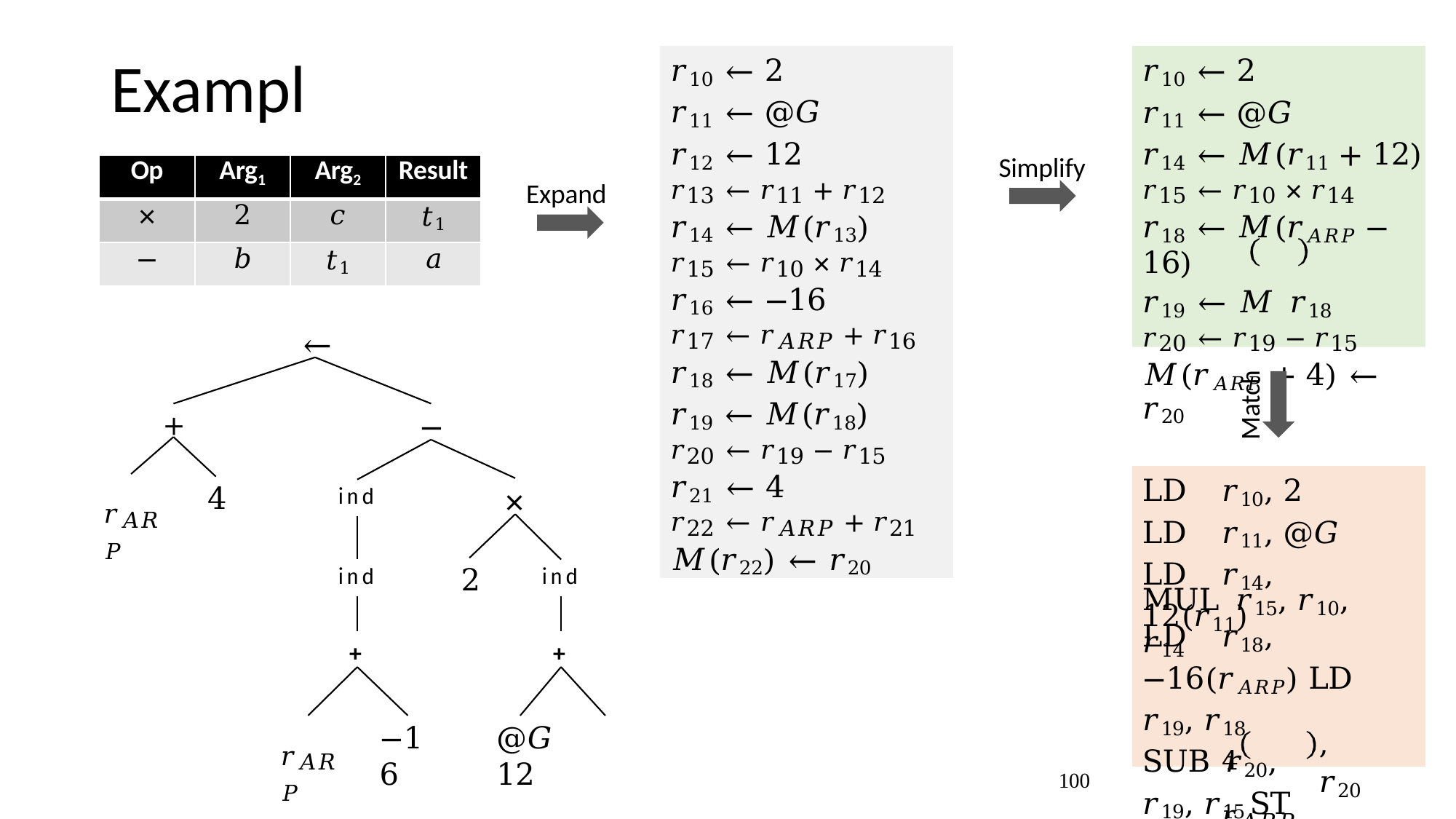

# Example
𝑟10 ← 2
𝑟11 ← @𝐺
𝑟12 ← 12
𝑟13 ← 𝑟11 + 𝑟12
𝑟14 ← 𝑀(𝑟13)
𝑟15 ← 𝑟10 × 𝑟14
𝑟16 ← −16
𝑟17 ← 𝑟𝐴𝑅𝑃 + 𝑟16
𝑟18 ← 𝑀(𝑟17)
𝑟19 ← 𝑀(𝑟18)
𝑟20 ← 𝑟19 − 𝑟15
𝑟21 ← 4
𝑟22 ← 𝑟𝐴𝑅𝑃 + 𝑟21
𝑀(𝑟22) ← 𝑟20

𝑟10 ← 2
𝑟11 ← @𝐺
𝑟14 ← 𝑀(𝑟11 + 12)
𝑟15 ← 𝑟10 × 𝑟14
𝑟18 ← 𝑀(𝑟𝐴𝑅𝑃 − 16)
𝑟19 ← 𝑀 𝑟18
𝑟20 ← 𝑟19 − 𝑟15
𝑀(𝑟𝐴𝑅𝑃 + 4) ← 𝑟20
Simplify
| Op | Arg1 | Arg2 | Result |
| --- | --- | --- | --- |
| × | 2 | 𝑐 | 𝑡1 |
| − | 𝑏 | 𝑡1 | 𝑎 |
Expand

←

Match

−
+

LD	𝑟10, 2
LD	𝑟11, @𝐺
LD	𝑟14, 12(𝑟11)
4
×
ind
𝑟𝐴𝑅𝑃

2
ind
ind
MUL 𝑟15, 𝑟10, 𝑟14

LD	𝑟18, −16(𝑟𝐴𝑅𝑃) LD	𝑟19, 𝑟18
SUB	𝑟20, 𝑟19, 𝑟15 ST
+
+

−16
@𝐺	12
, 𝑟20
𝑟𝐴𝑅𝑃
4 𝑟𝐴𝑅𝑃

100